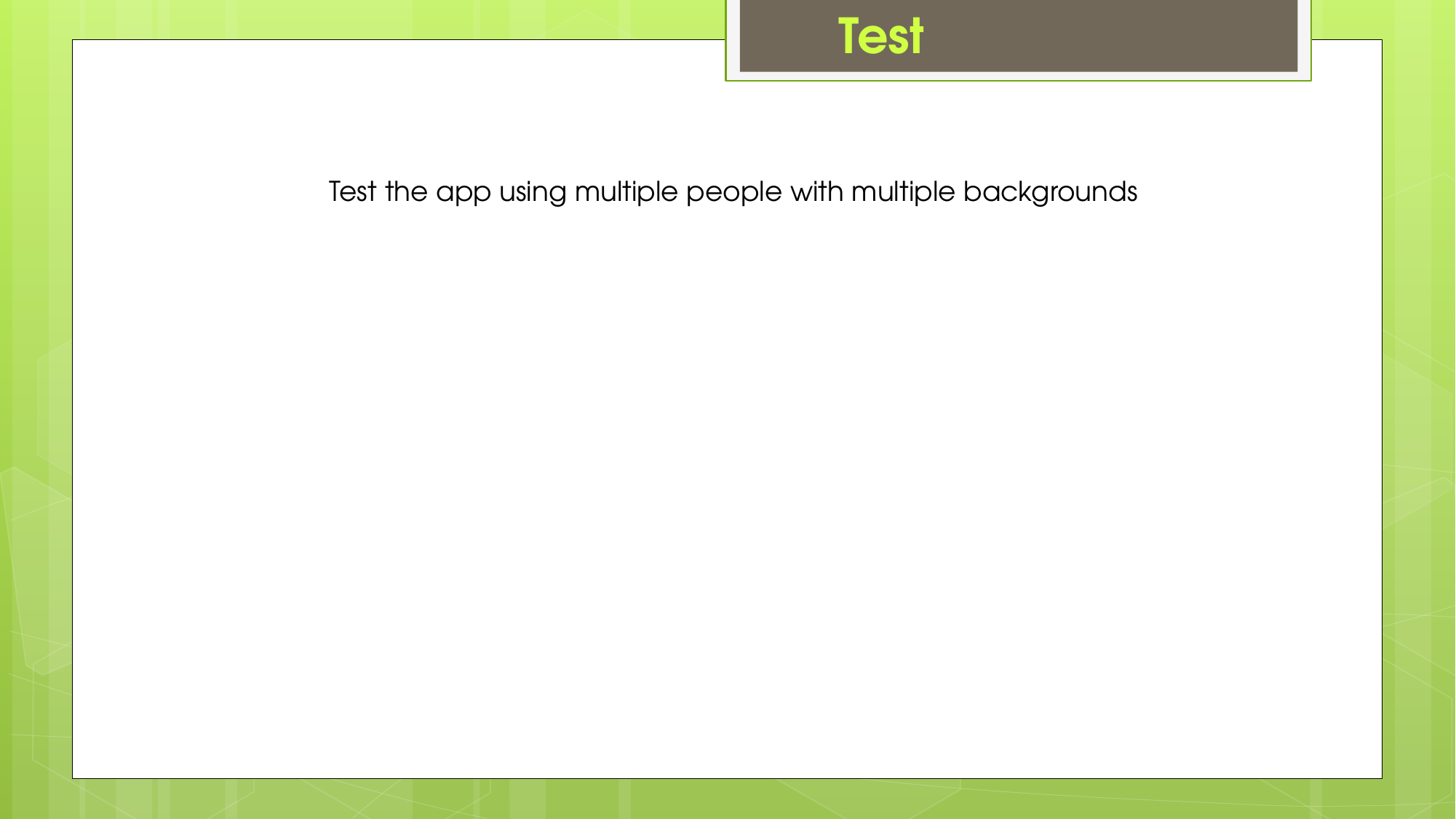

# Test
Test the app using multiple people with multiple backgrounds